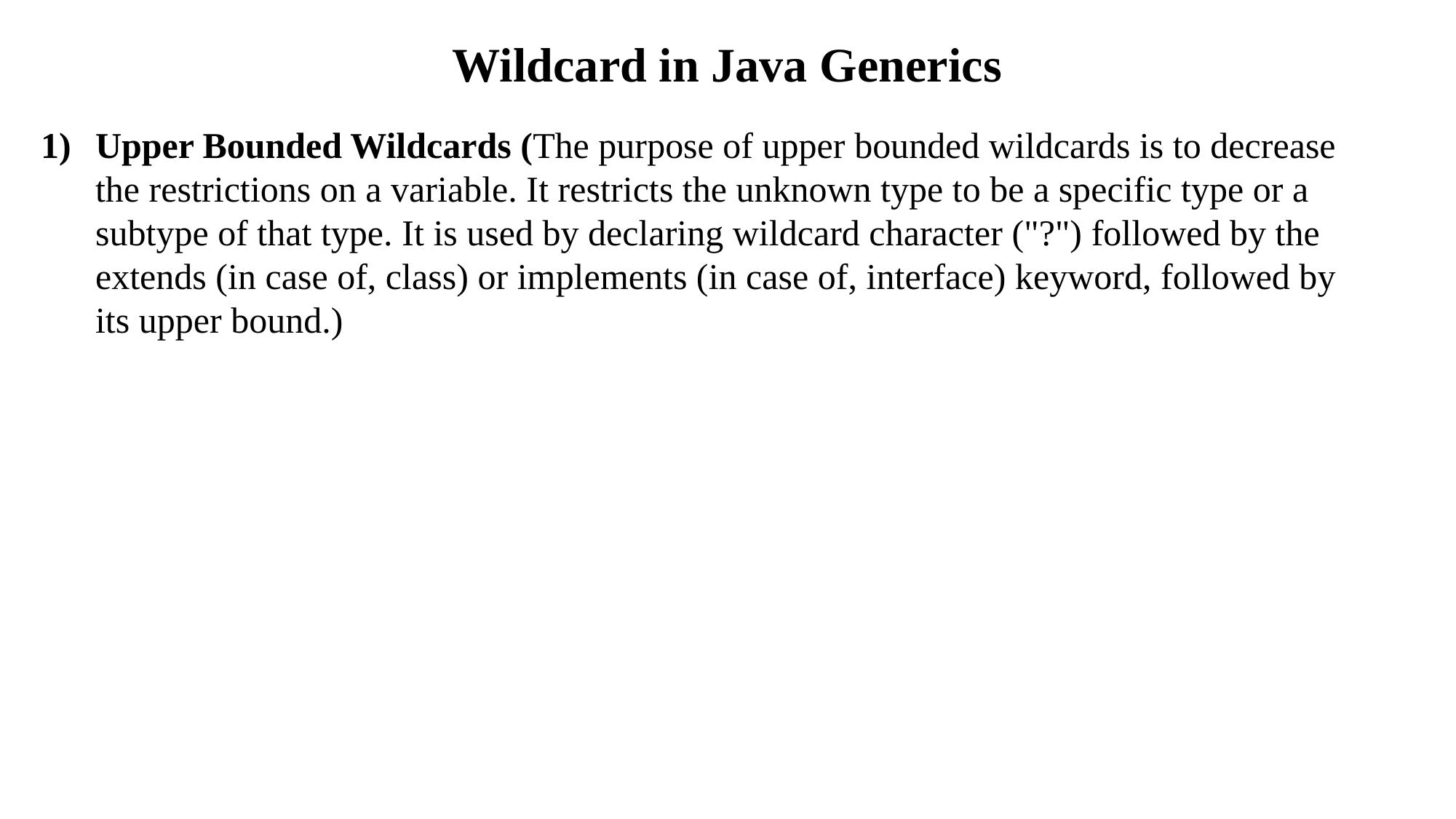

# Wildcard in Java Generics
Upper Bounded Wildcards (The purpose of upper bounded wildcards is to decrease the restrictions on a variable. It restricts the unknown type to be a specific type or a subtype of that type. It is used by declaring wildcard character ("?") followed by the extends (in case of, class) or implements (in case of, interface) keyword, followed by its upper bound.)